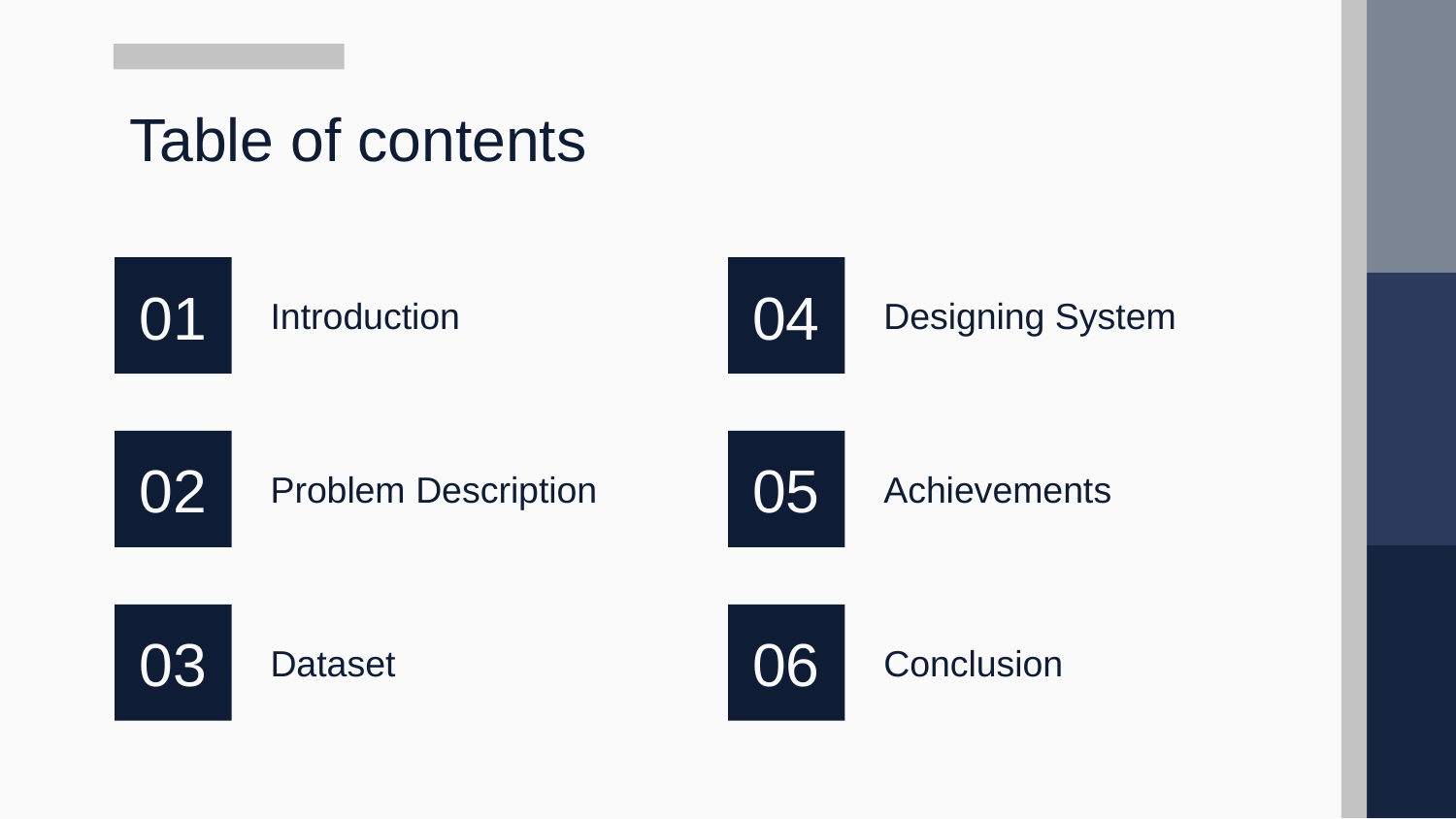

# Table of contents
Designing System
Introduction
01
04
Problem Description
Achievements
02
05
Dataset
Conclusion
03
06